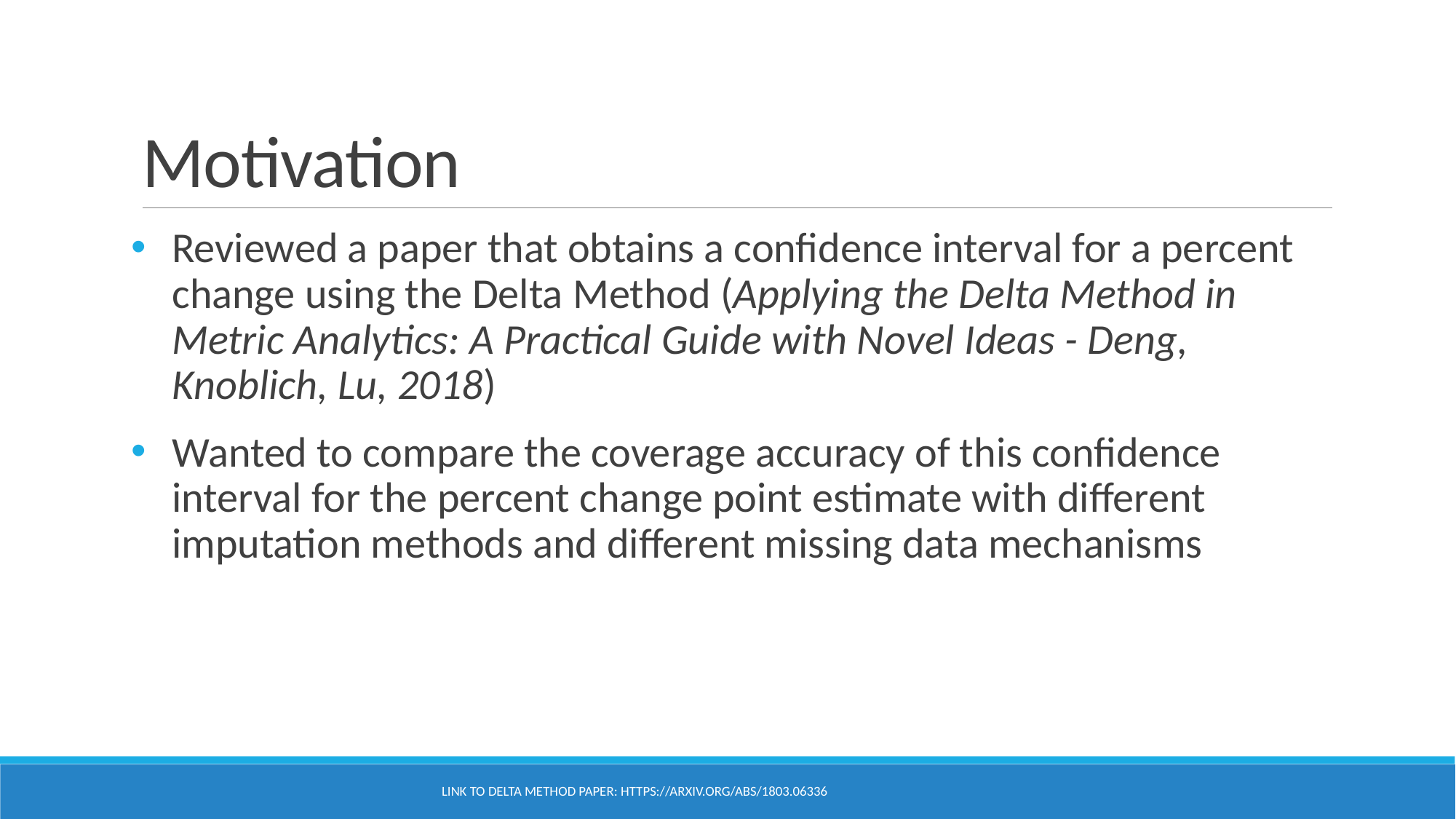

# Motivation
Reviewed a paper that obtains a confidence interval for a percent change using the Delta Method (Applying the Delta Method in Metric Analytics: A Practical Guide with Novel Ideas - Deng, Knoblich, Lu, 2018)
Wanted to compare the coverage accuracy of this confidence interval for the percent change point estimate with different imputation methods and different missing data mechanisms
Link to Delta Method Paper: https://arxiv.org/abs/1803.06336